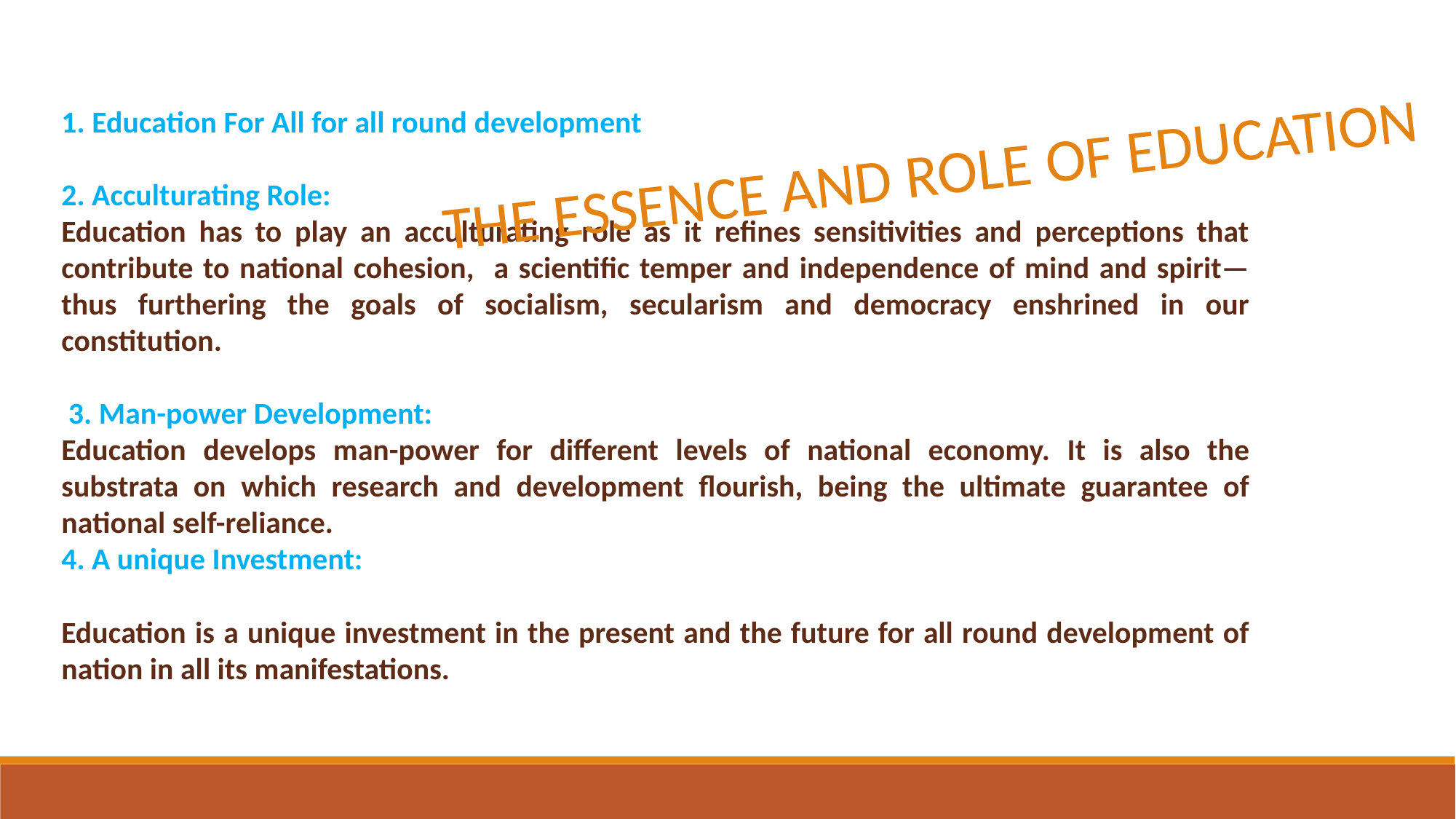

1. Education For All for all round development

2. Acculturating Role:
Education has to play an acculturating role as it refines sensitivities and perceptions that contribute to national cohesion,  a scientific temper and independence of mind and spirit—thus furthering the goals of socialism, secularism and democracy enshrined in our constitution.

 3. Man-power Development:
Education develops man-power for different levels of national economy. It is also the substrata on which research and development flourish, being the ultimate guarantee of national self-reliance.
4. A unique Investment:

Education is a unique investment in the present and the future for all round development of nation in all its manifestations.

THE ESSENCE AND ROLE OF EDUCATION